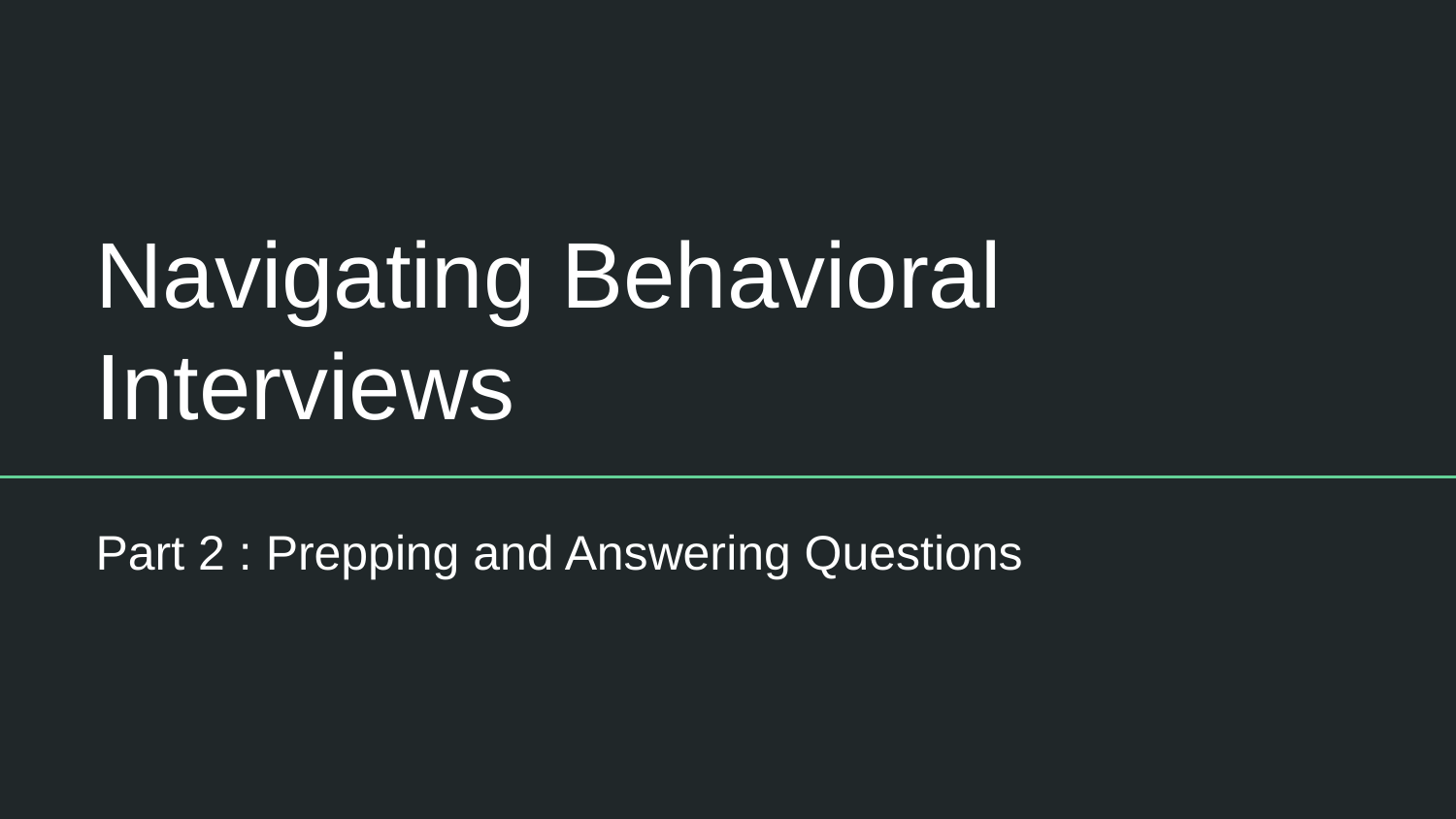

# Navigating Behavioral Interviews
Part 2 : Prepping and Answering Questions